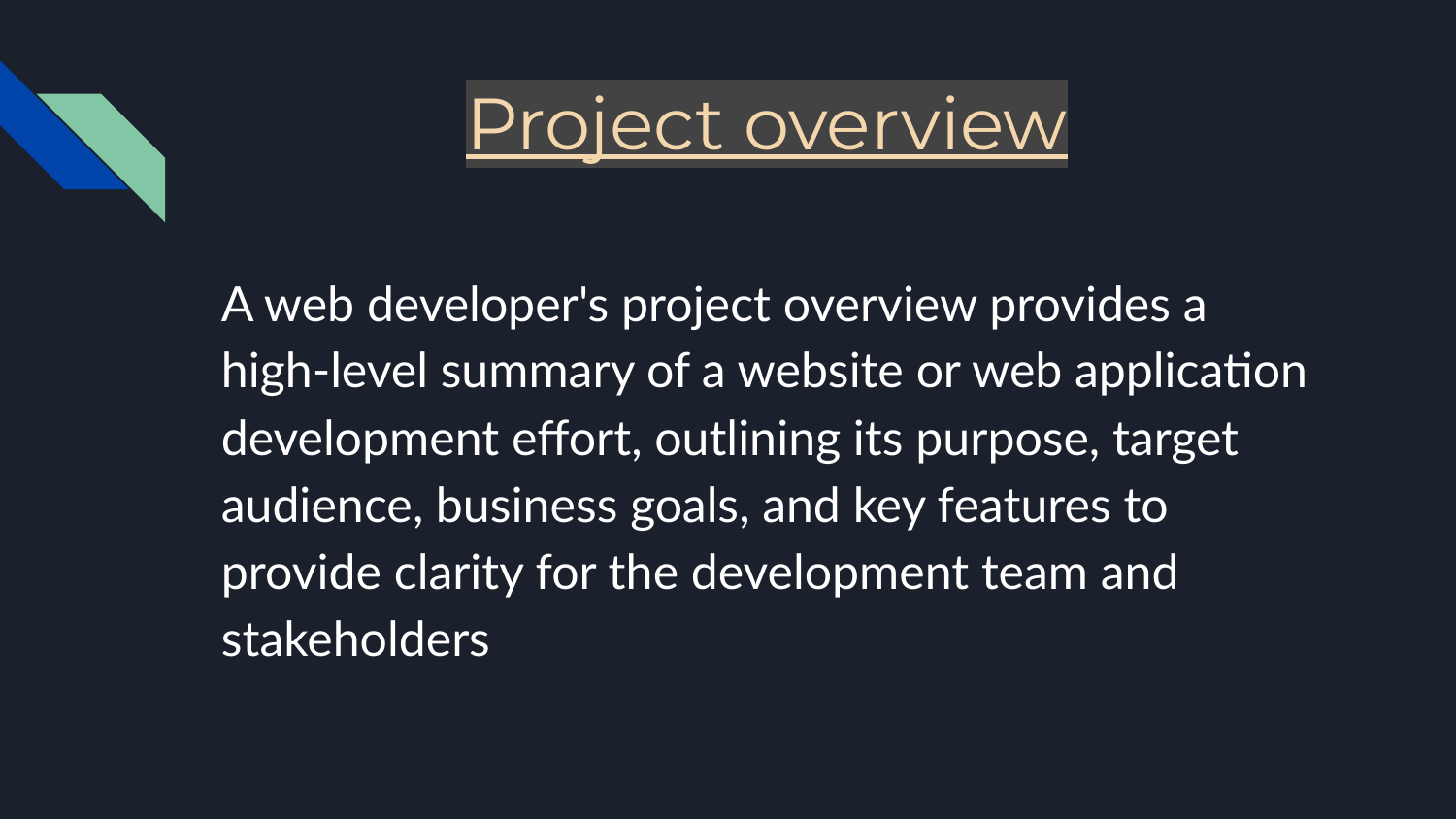

# Project overview
A web developer's project overview provides a high-level summary of a website or web application development effort, outlining its purpose, target audience, business goals, and key features to provide clarity for the development team and stakeholders